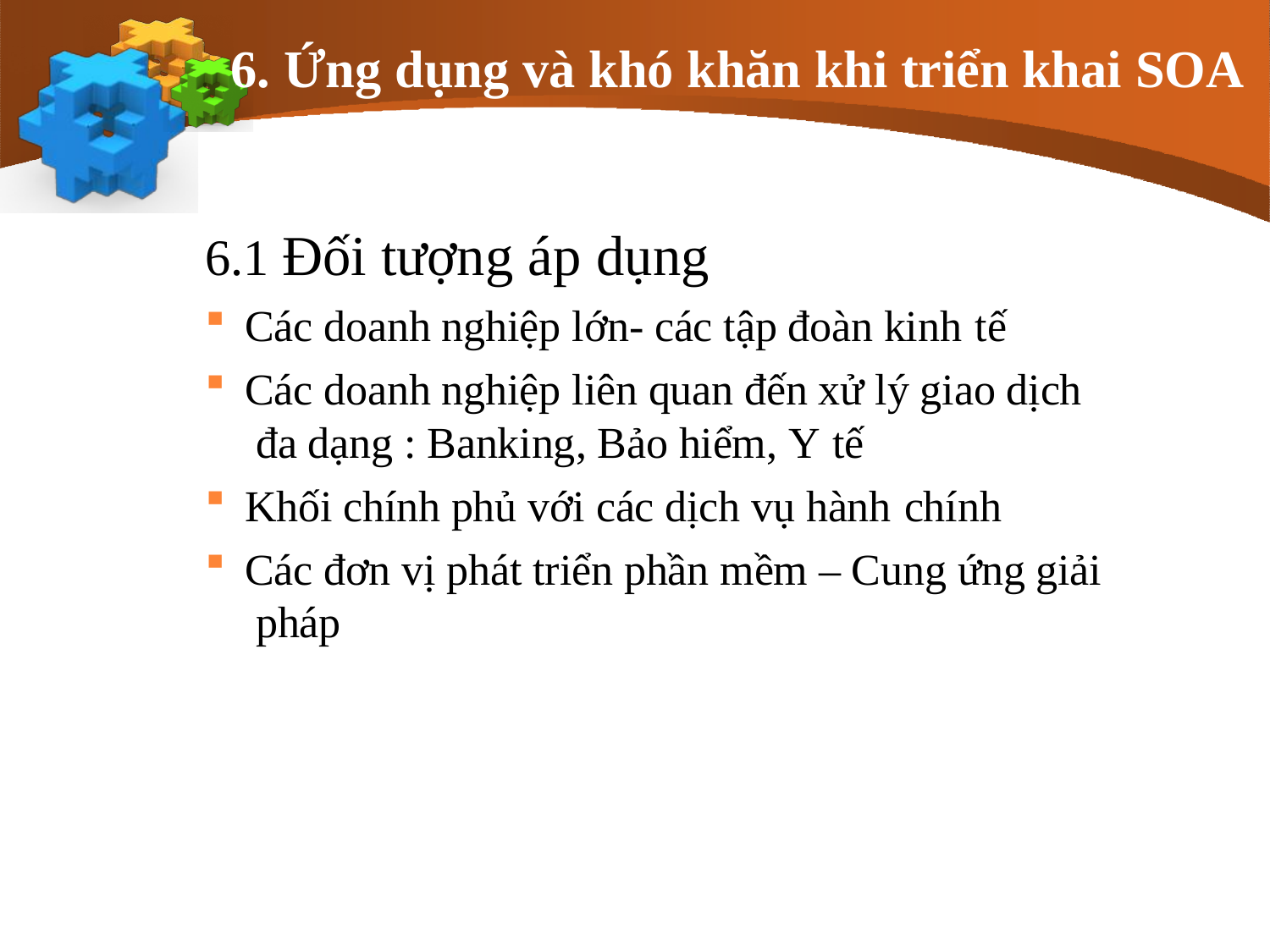

# 6. Ứng dụng và khó khăn khi triển khai SOA

6.1 Đối tượng áp dụng
Các doanh nghiệp lớn- các tập đoàn kinh tế
Các doanh nghiệp liên quan đến xử lý giao dịch  đa dạng : Banking, Bảo hiểm, Y tế
Khối chính phủ với các dịch vụ hành chính
Các đơn vị phát triển phần mềm – Cung ứng giải  pháp